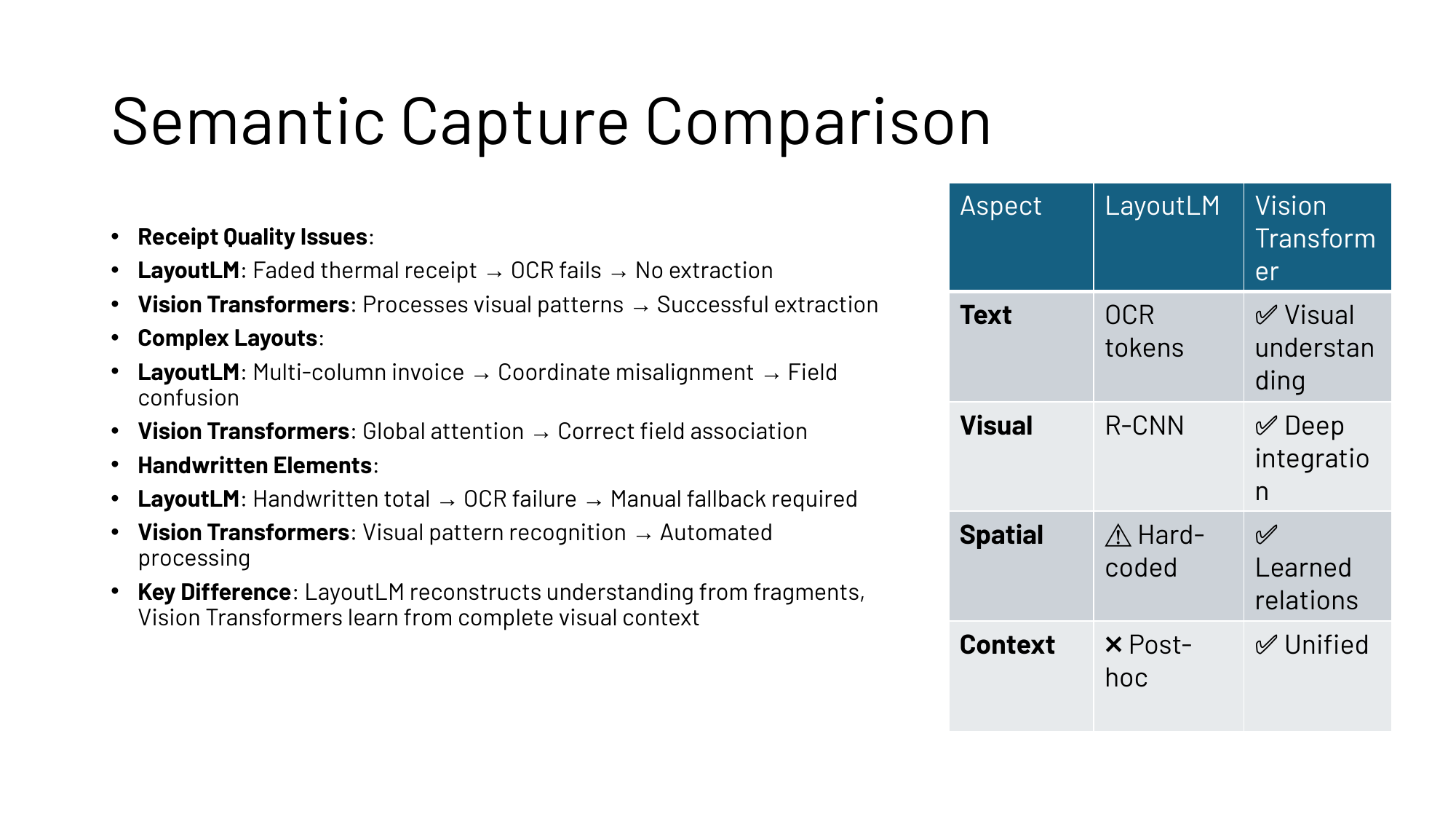

# Semantic Capture Comparison
| Aspect | LayoutLM | Vision Transformer |
| --- | --- | --- |
| Text | OCR tokens | ✅ Visual understanding |
| Visual | R-CNN | ✅ Deep integration |
| Spatial | ⚠️ Hard-coded | ✅ Learned relations |
| Context | ❌ Post-hoc | ✅ Unified |
Receipt Quality Issues:
LayoutLM: Faded thermal receipt → OCR fails → No extraction
Vision Transformers: Processes visual patterns → Successful extraction
Complex Layouts:
LayoutLM: Multi-column invoice → Coordinate misalignment → Field confusion
Vision Transformers: Global attention → Correct field association
Handwritten Elements:
LayoutLM: Handwritten total → OCR failure → Manual fallback required
Vision Transformers: Visual pattern recognition → Automated processing
Key Difference: LayoutLM reconstructs understanding from fragments, Vision Transformers learn from complete visual context